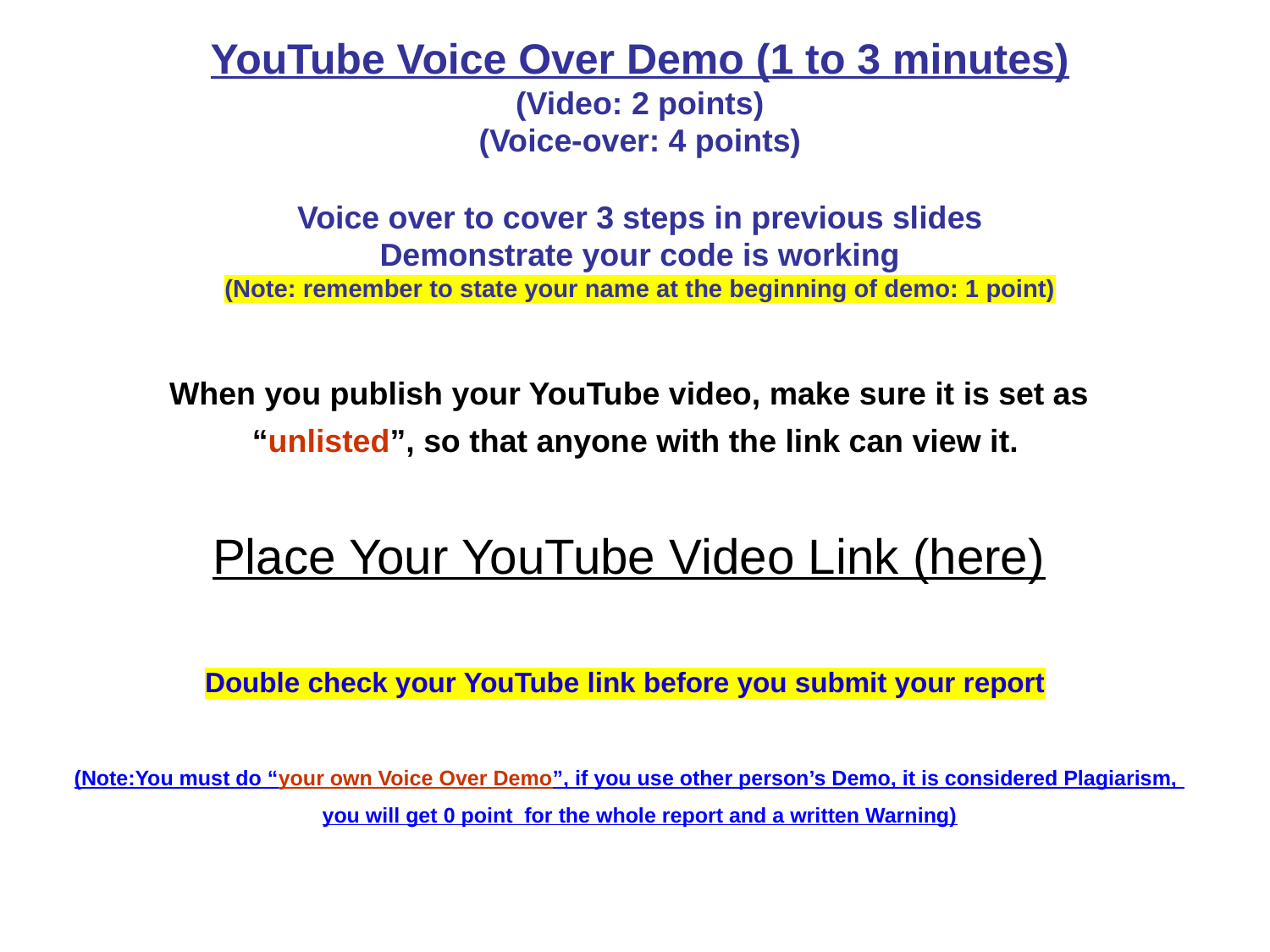

# YouTube Voice Over Demo (1 to 3 minutes) (Video: 2 points) (Voice-over: 4 points) Voice over to cover 3 steps in previous slides Demonstrate your code is working (Note: remember to state your name at the beginning of demo: 1 point) When you publish your YouTube video, make sure it is set as “unlisted”, so that anyone with the link can view it. Place Your YouTube Video Link (here) Double check your YouTube link before you submit your report (Note:You must do “your own Voice Over Demo”, if you use other person’s Demo, it is considered Plagiarism,  you will get 0 point  for the whole report and a written Warning)